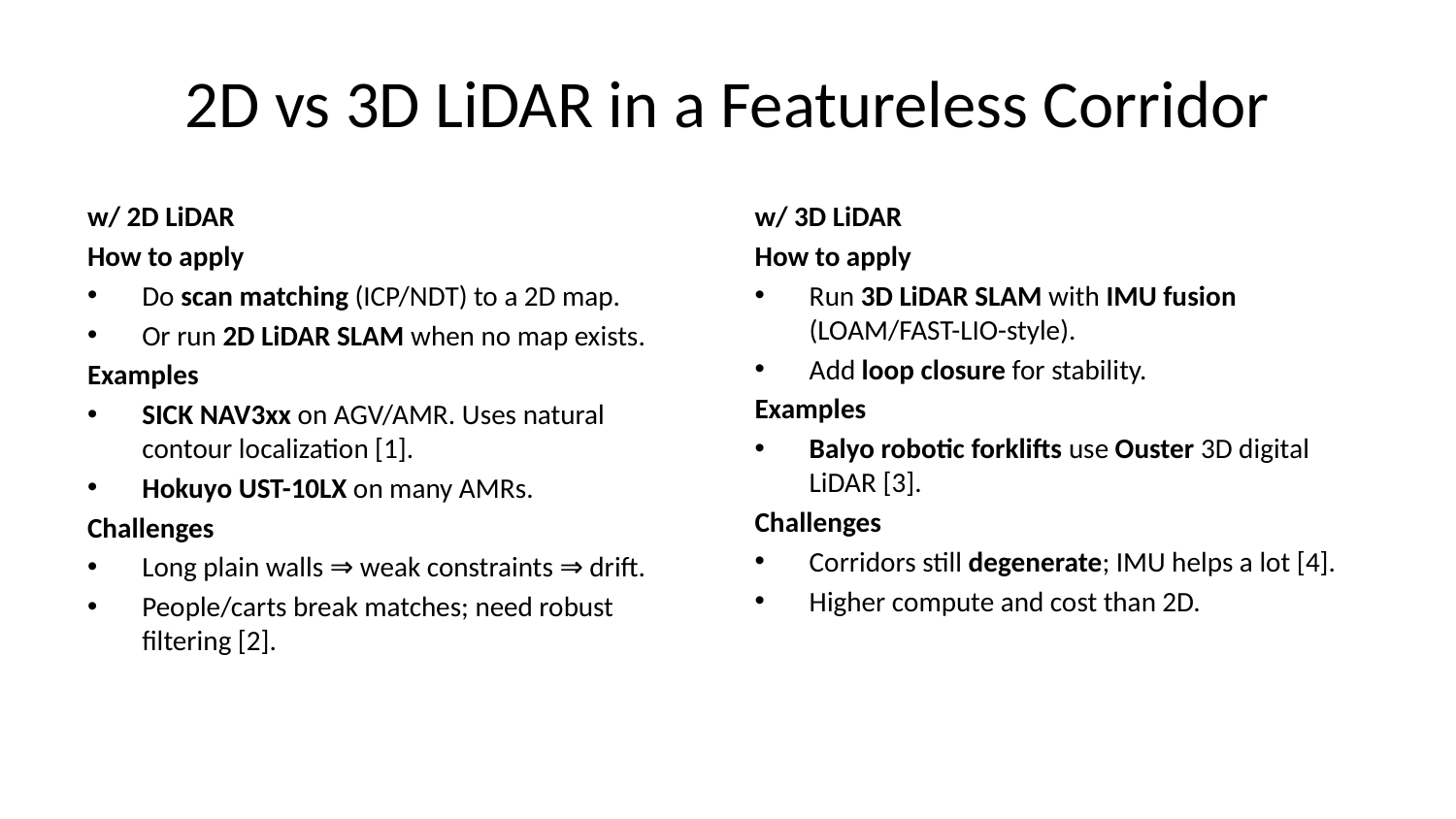

# 2D vs 3D LiDAR in a Featureless Corridor
w/ 2D LiDAR
How to apply
Do scan matching (ICP/NDT) to a 2D map.
Or run 2D LiDAR SLAM when no map exists.
Examples
SICK NAV3xx on AGV/AMR. Uses natural contour localization [1].
Hokuyo UST-10LX on many AMRs.
Challenges
Long plain walls ⇒ weak constraints ⇒ drift.
People/carts break matches; need robust filtering [2].
w/ 3D LiDAR
How to apply
Run 3D LiDAR SLAM with IMU fusion (LOAM/FAST-LIO-style).
Add loop closure for stability.
Examples
Balyo robotic forklifts use Ouster 3D digital LiDAR [3].
Challenges
Corridors still degenerate; IMU helps a lot [4].
Higher compute and cost than 2D.